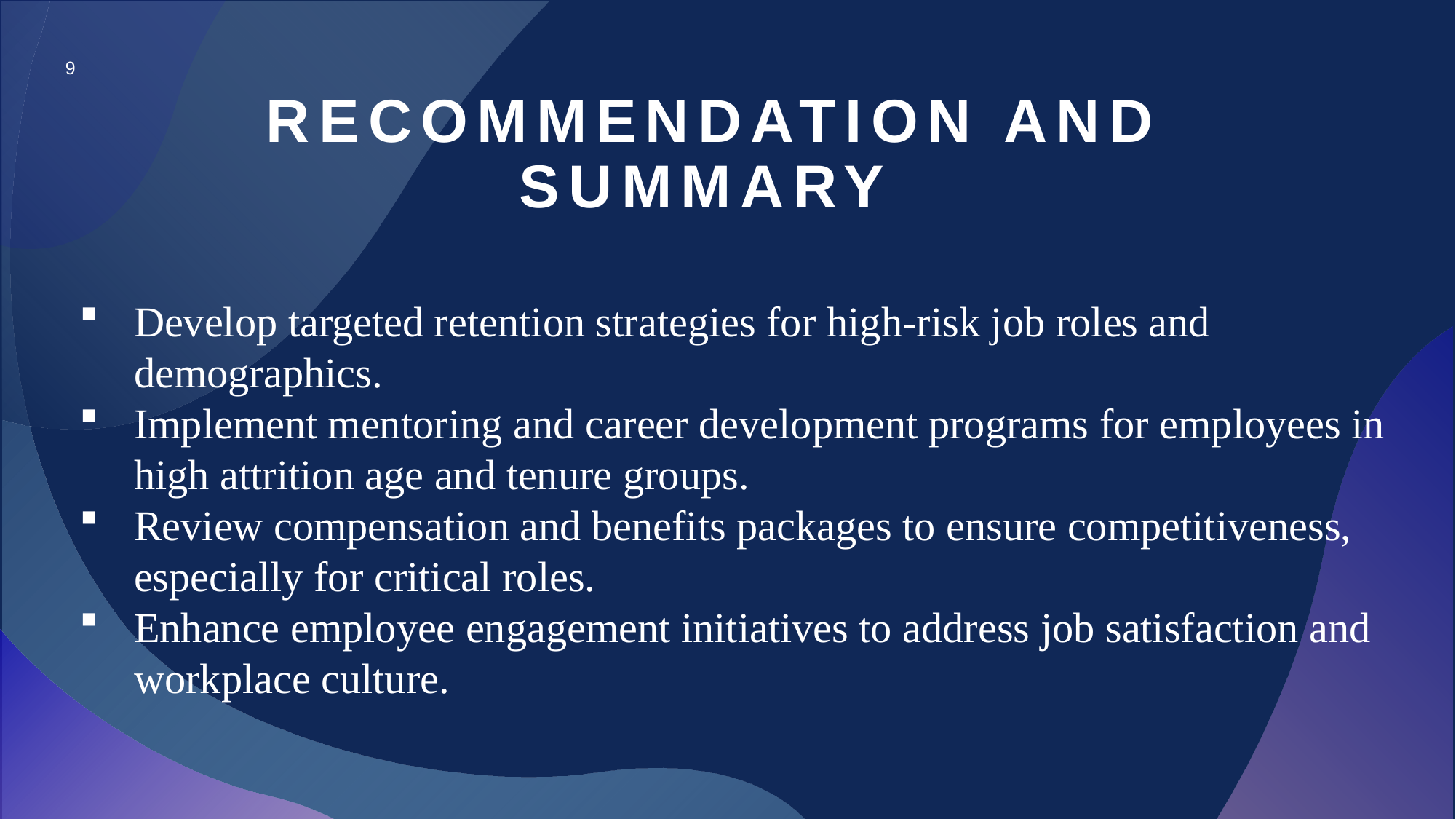

9
# Recommendation and summary

Develop targeted retention strategies for high-risk job roles and demographics.
Implement mentoring and career development programs for employees in high attrition age and tenure groups.
Review compensation and benefits packages to ensure competitiveness, especially for critical roles.
Enhance employee engagement initiatives to address job satisfaction and workplace culture.